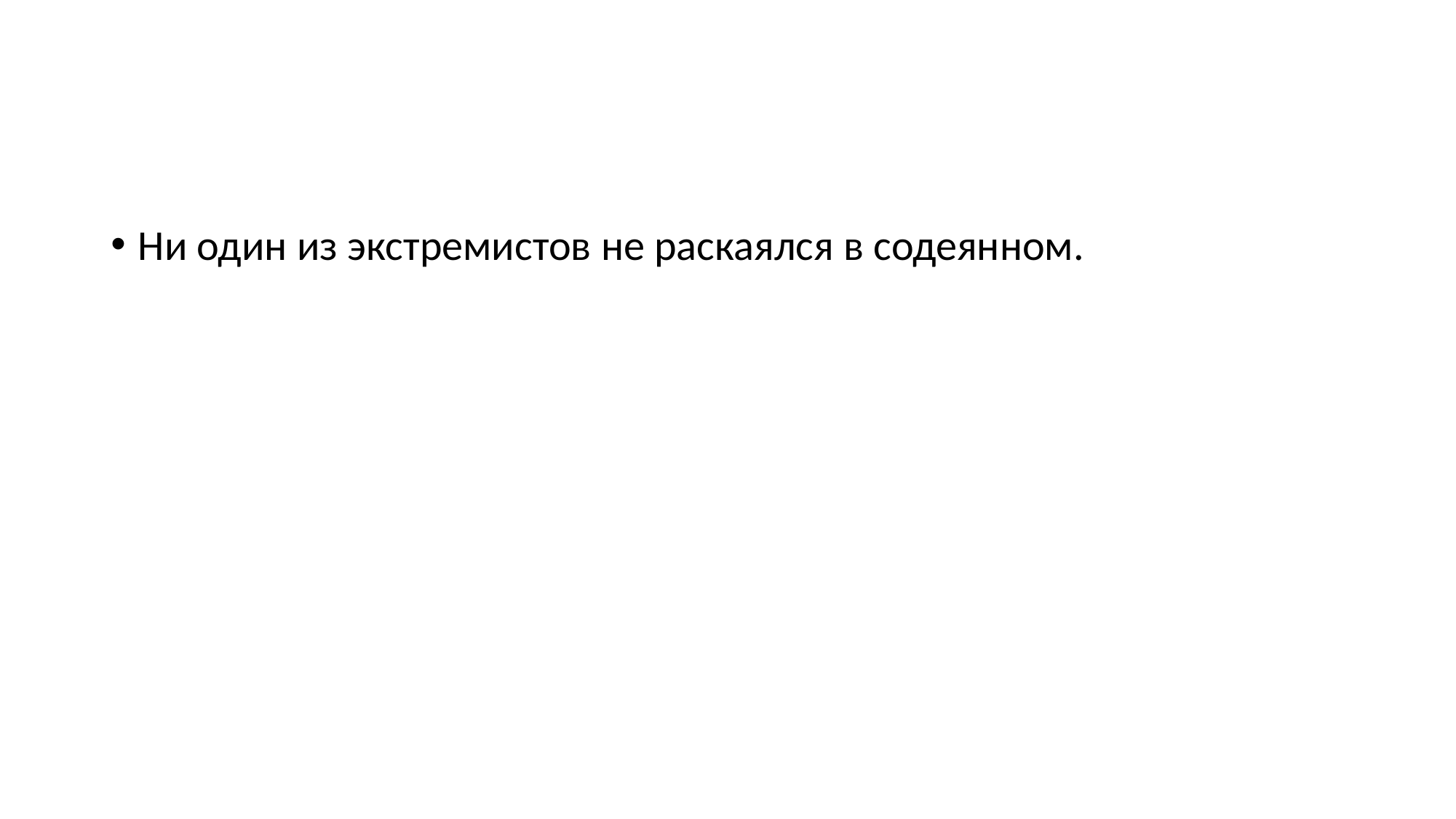

#
Ни один из экстремистов не раскаялся в содеянном.